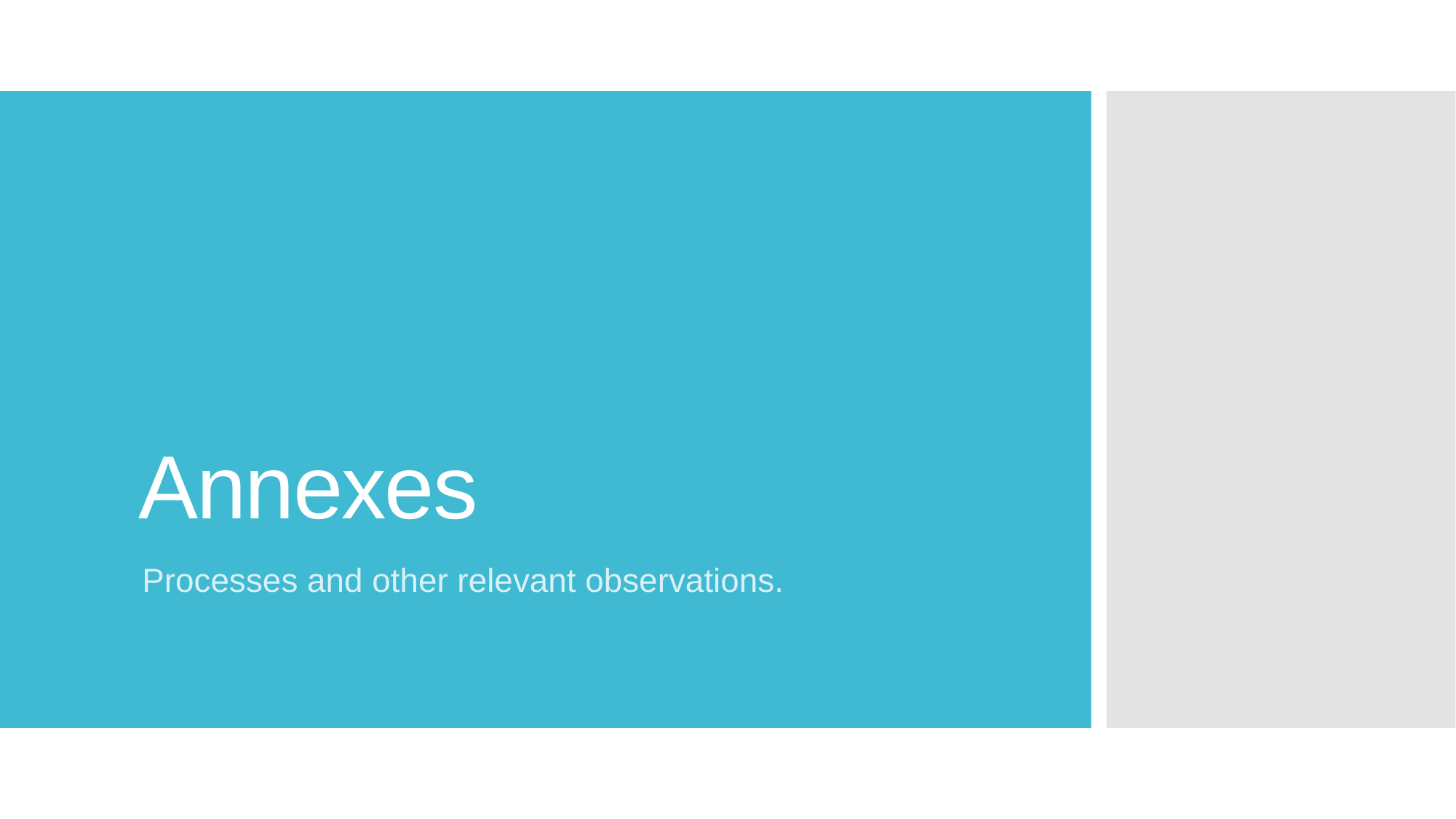

# Annexes
Processes and other relevant observations.